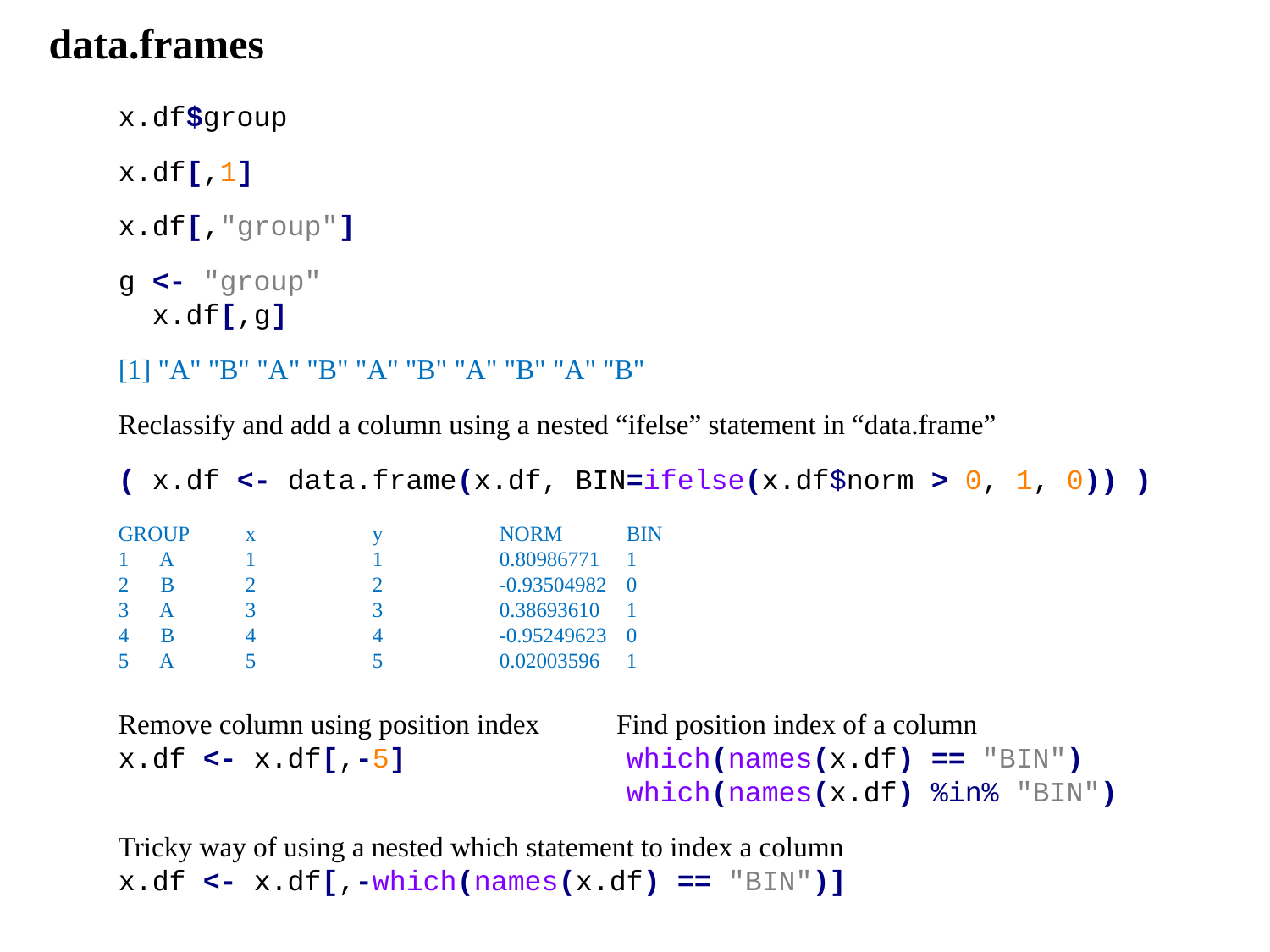

data.frames
x.df$group

x.df[,1]

x.df[,"group"]

g <- "group"
  x.df[,g]

[1] "A" "B" "A" "B" "A" "B" "A" "B" "A" "B"

Reclassify and add a column using a nested “ifelse” statement in “data.frame”

( x.df <- data.frame(x.df, BIN=ifelse(x.df$norm > 0, 1, 0)) )

GROUP	x	y	NORM	BIN
1      A  	1  	1	0.80986771	1
2      B  	2  	2 	-0.93504982	0
3      A  	3  	3  	0.38693610	1
4      B  	4  	4 	-0.95249623	0
5      A  	5  	5  	0.02003596	1

Remove column using position index           Find position index of a column
x.df <- x.df[,-5]             which(names(x.df) == "BIN")
                                                                                which(names(x.df) %in% "BIN")

Tricky way of using a nested which statement to index a column
x.df <- x.df[,-which(names(x.df) == "BIN")]